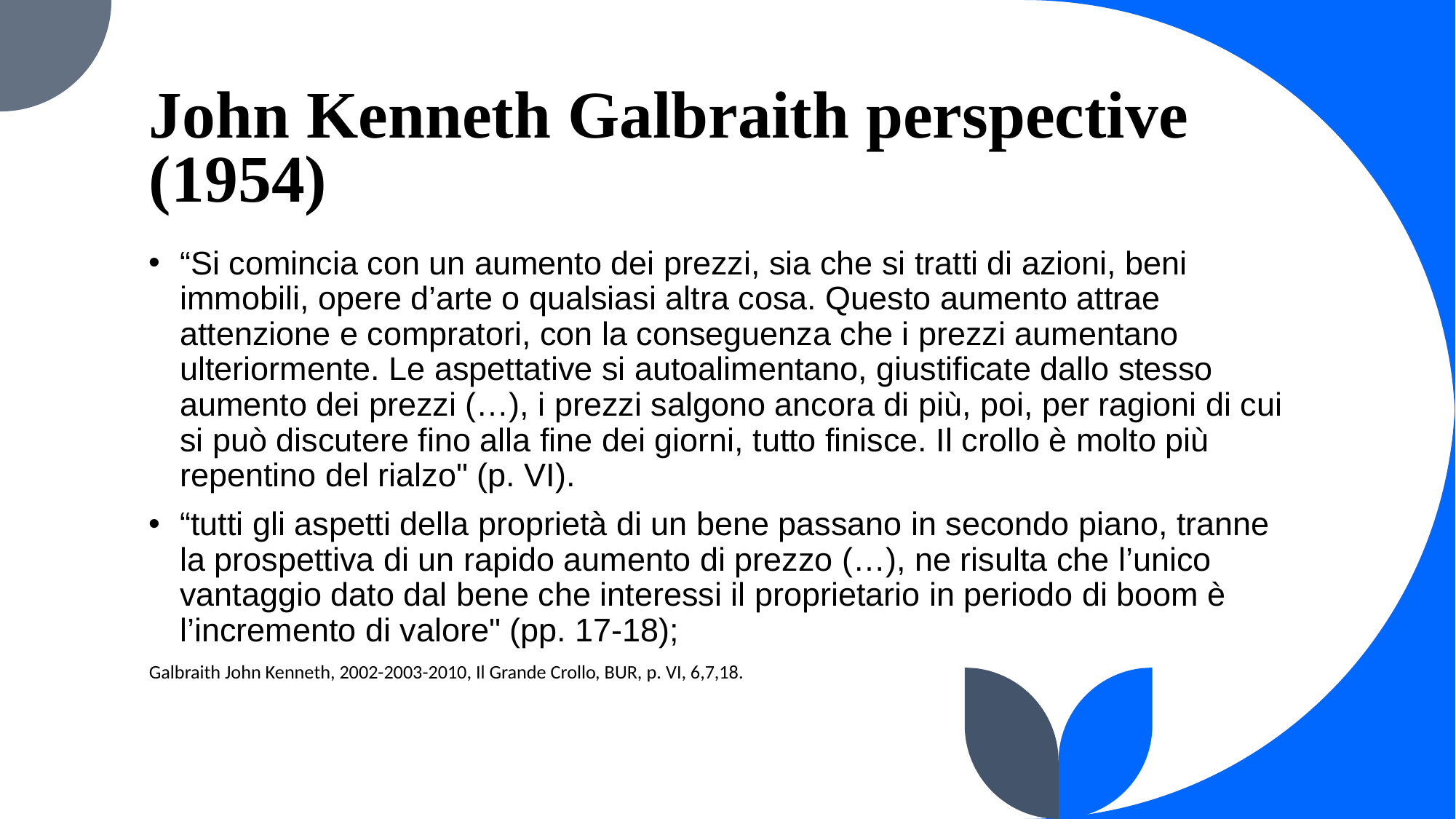

# John Kenneth Galbraith perspective (1954)
“Si comincia con un aumento dei prezzi, sia che si tratti di azioni, beni immobili, opere d’arte o qualsiasi altra cosa. Questo aumento attrae attenzione e compratori, con la conseguenza che i prezzi aumentano ulteriormente. Le aspettative si autoalimentano, giustificate dallo stesso aumento dei prezzi (…), i prezzi salgono ancora di più, poi, per ragioni di cui si può discutere fino alla fine dei giorni, tutto finisce. Il crollo è molto più repentino del rialzo" (p. VI).
“tutti gli aspetti della proprietà di un bene passano in secondo piano, tranne la prospettiva di un rapido aumento di prezzo (…), ne risulta che l’unico vantaggio dato dal bene che interessi il proprietario in periodo di boom è l’incremento di valore" (pp. 17-18);
Galbraith John Kenneth, 2002-2003-2010, Il Grande Crollo, BUR, p. VI, 6,7,18.